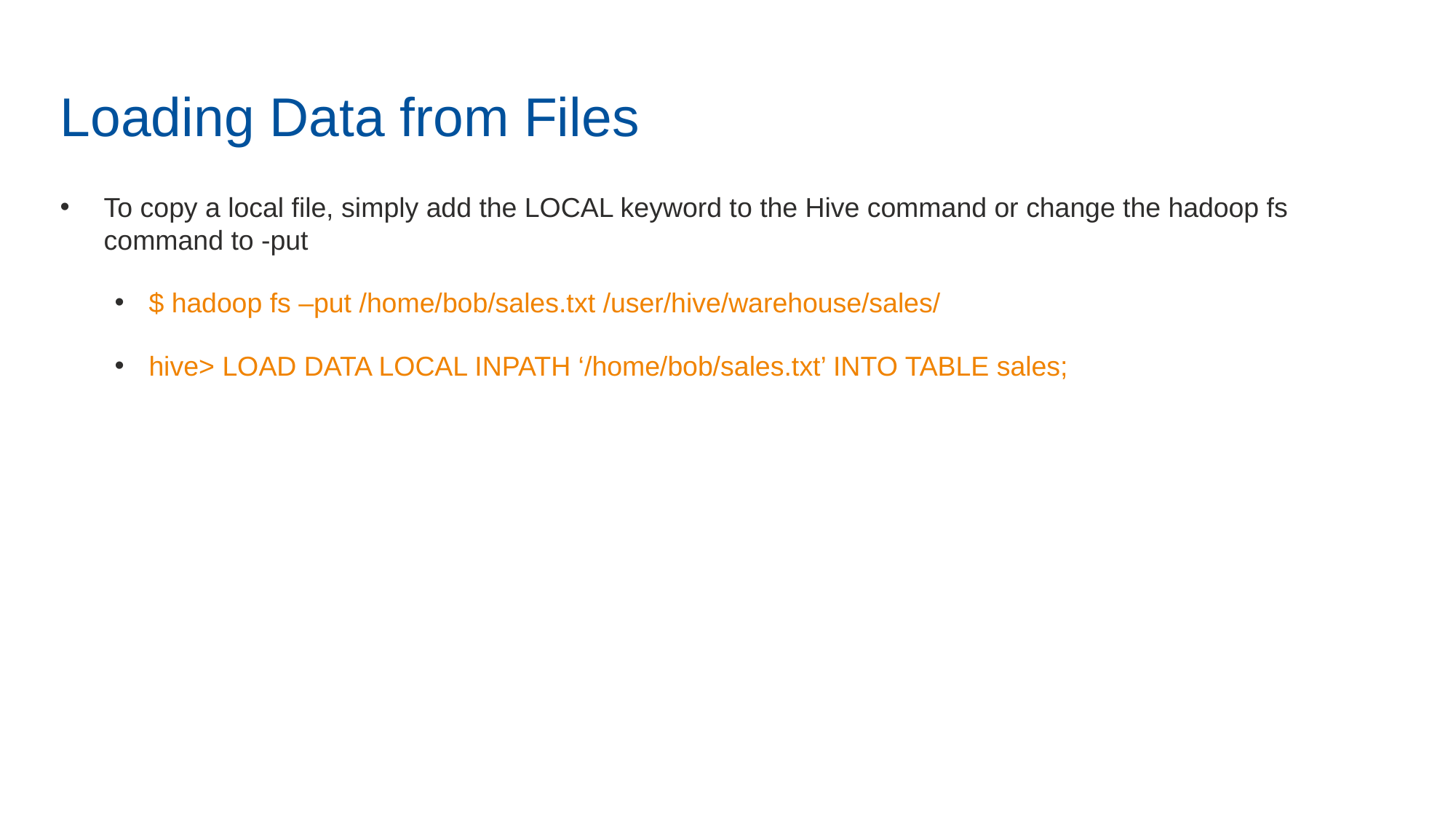

Loading Data from Files
To copy a local file, simply add the LOCAL keyword to the Hive command or change the hadoop fs command to -put
$ hadoop fs –put /home/bob/sales.txt /user/hive/warehouse/sales/
hive> LOAD DATA LOCAL INPATH ‘/home/bob/sales.txt’ INTO TABLE sales;